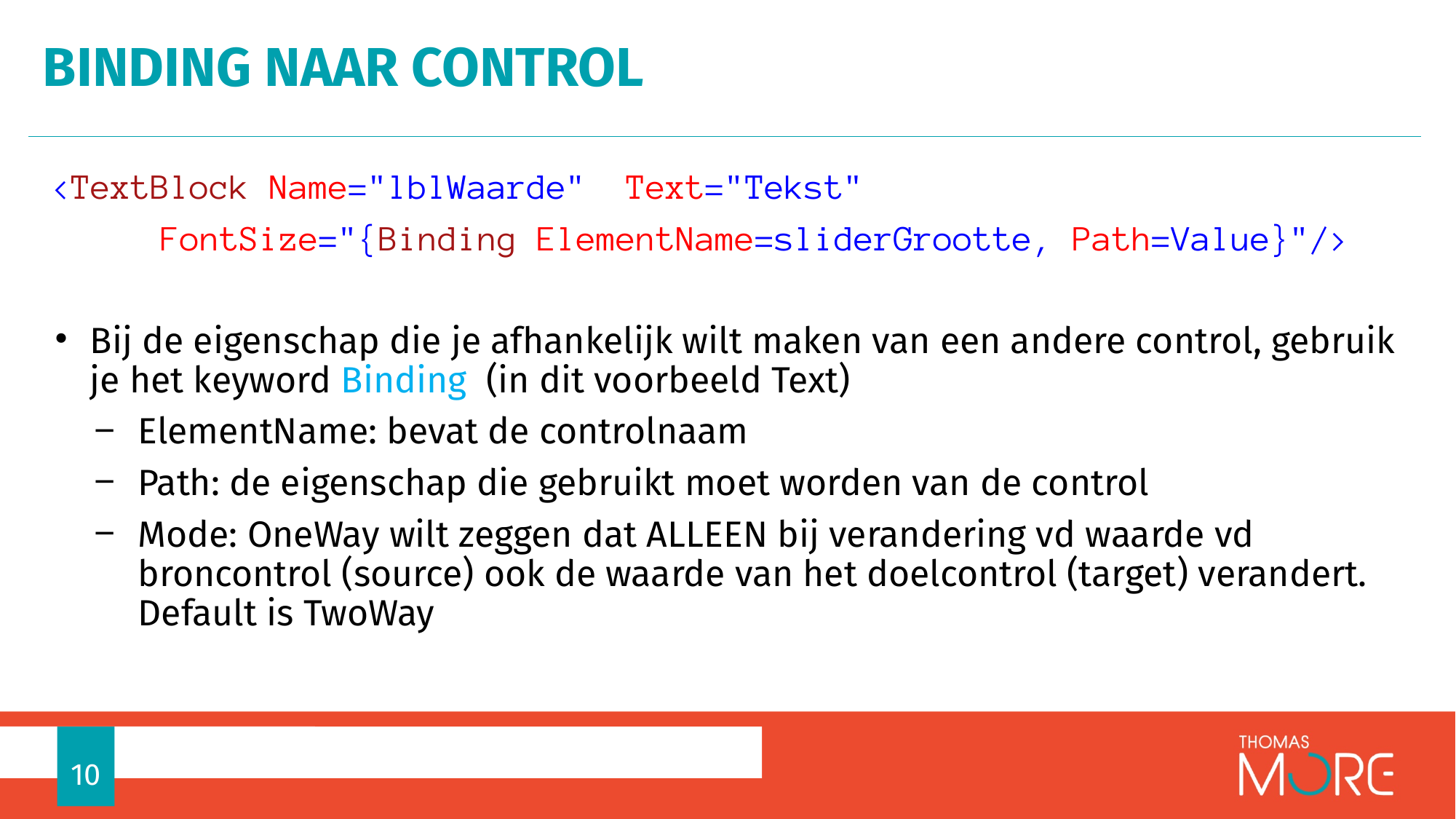

# Binding naar control
<TextBlock Name="lblWaarde"  Text="Tekst"
	FontSize="{Binding ElementName=sliderGrootte, Path=Value}"/>

Bij de eigenschap die je afhankelijk wilt maken van een andere control, gebruik je het keyword Binding  (in dit voorbeeld Text)
ElementName: bevat de controlnaam
Path: de eigenschap die gebruikt moet worden van de control
Mode: OneWay wilt zeggen dat ALLEEN bij verandering vd waarde vd broncontrol (source) ook de waarde van het doelcontrol (target) verandert. Default is TwoWay

10